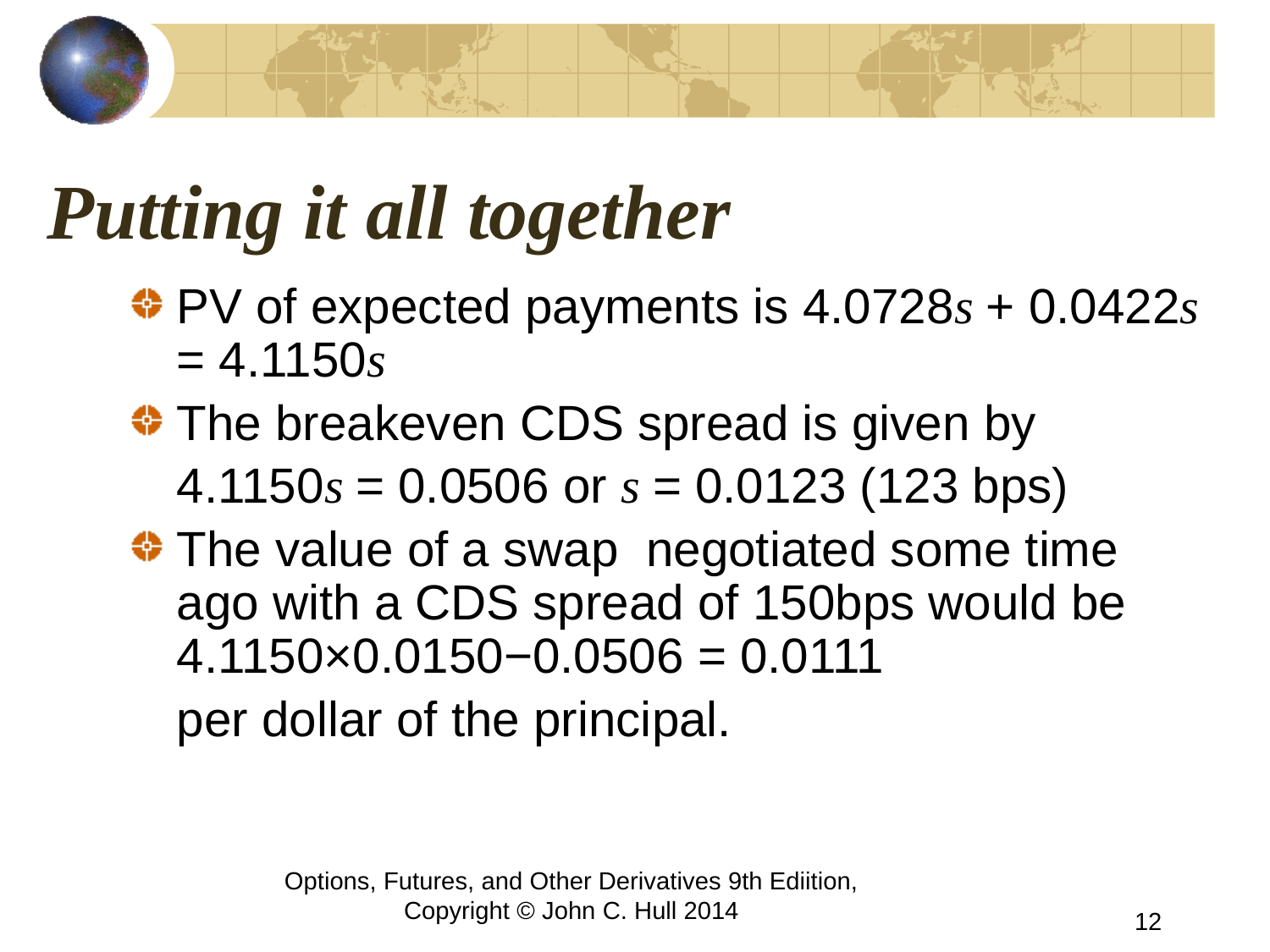

# Putting it all together
PV of expected payments is 4.0728s + 0.0422s = 4.1150s
The breakeven CDS spread is given by
	4.1150s = 0.0506 or s = 0.0123 (123 bps)
The value of a swap  negotiated some time ago with a CDS spread of 150bps would be 	4.1150×0.0150−0.0506 = 0.0111
	per dollar of the principal.

Options, Futures, and Other Derivatives 9th Ediition, Copyright © John C. Hull 2014
12